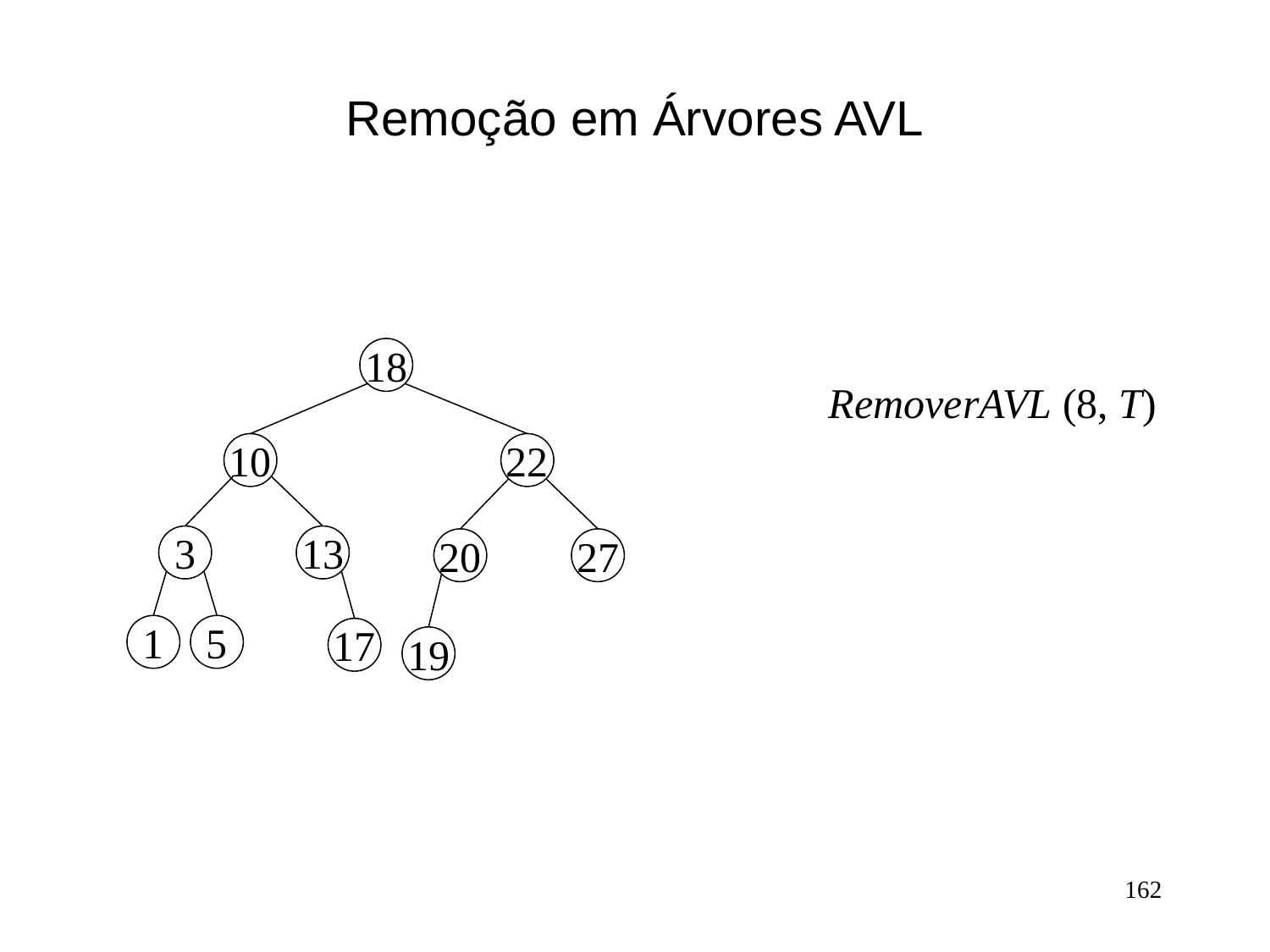

# Remoção em Árvores AVL

10
5
18
3
8
13
22
20
27
1
17
19

10
3
18
1
5
13
22
20
27
17
19

18
10
22
3
13
20
27
1
5
17
19
RemoverAVL (8, T)
162